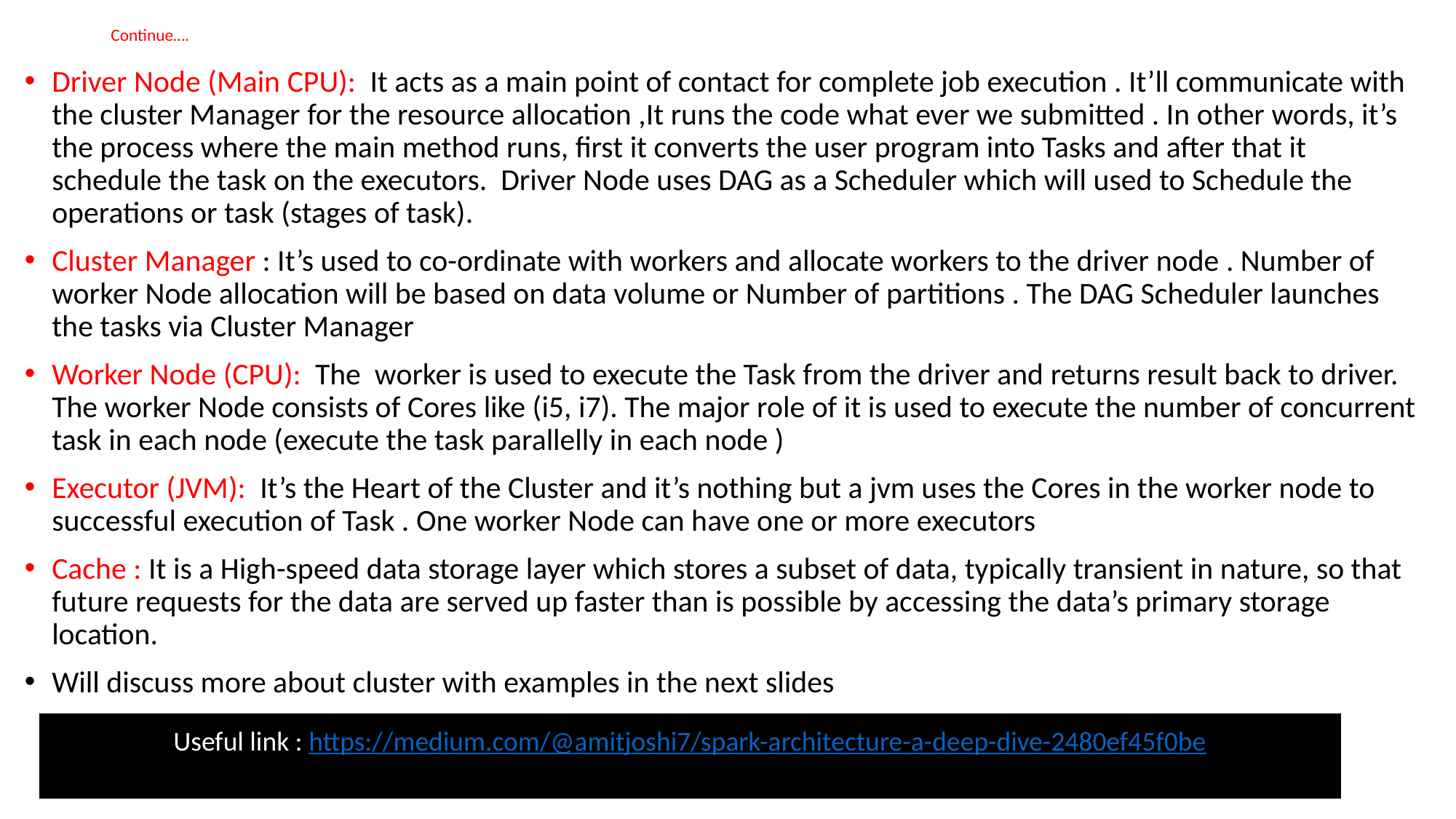

# Continue….
Driver Node (Main CPU):  It acts as a main point of contact for complete job execution . It’ll communicate with the cluster Manager for the resource allocation ,It runs the code what ever we submitted . In other words, it’s the process where the main method runs, first it converts the user program into Tasks and after that it schedule the task on the executors.  Driver Node uses DAG as a Scheduler which will used to Schedule the operations or task (stages of task).
Cluster Manager : It’s used to co-ordinate with workers and allocate workers to the driver node . Number of worker Node allocation will be based on data volume or Number of partitions . The DAG Scheduler launches the tasks via Cluster Manager
Worker Node (CPU):  The  worker is used to execute the Task from the driver and returns result back to driver. The worker Node consists of Cores like (i5, i7). The major role of it is used to execute the number of concurrent task in each node (execute the task parallelly in each node )
Executor (JVM):  It’s the Heart of the Cluster and it’s nothing but a jvm uses the Cores in the worker node to successful execution of Task . One worker Node can have one or more executors
Cache : It is a High-speed data storage layer which stores a subset of data, typically transient in nature, so that future requests for the data are served up faster than is possible by accessing the data’s primary storage location.
Will discuss more about cluster with examples in the next slides
Useful link : https://medium.com/@amitjoshi7/spark-architecture-a-deep-dive-2480ef45f0be